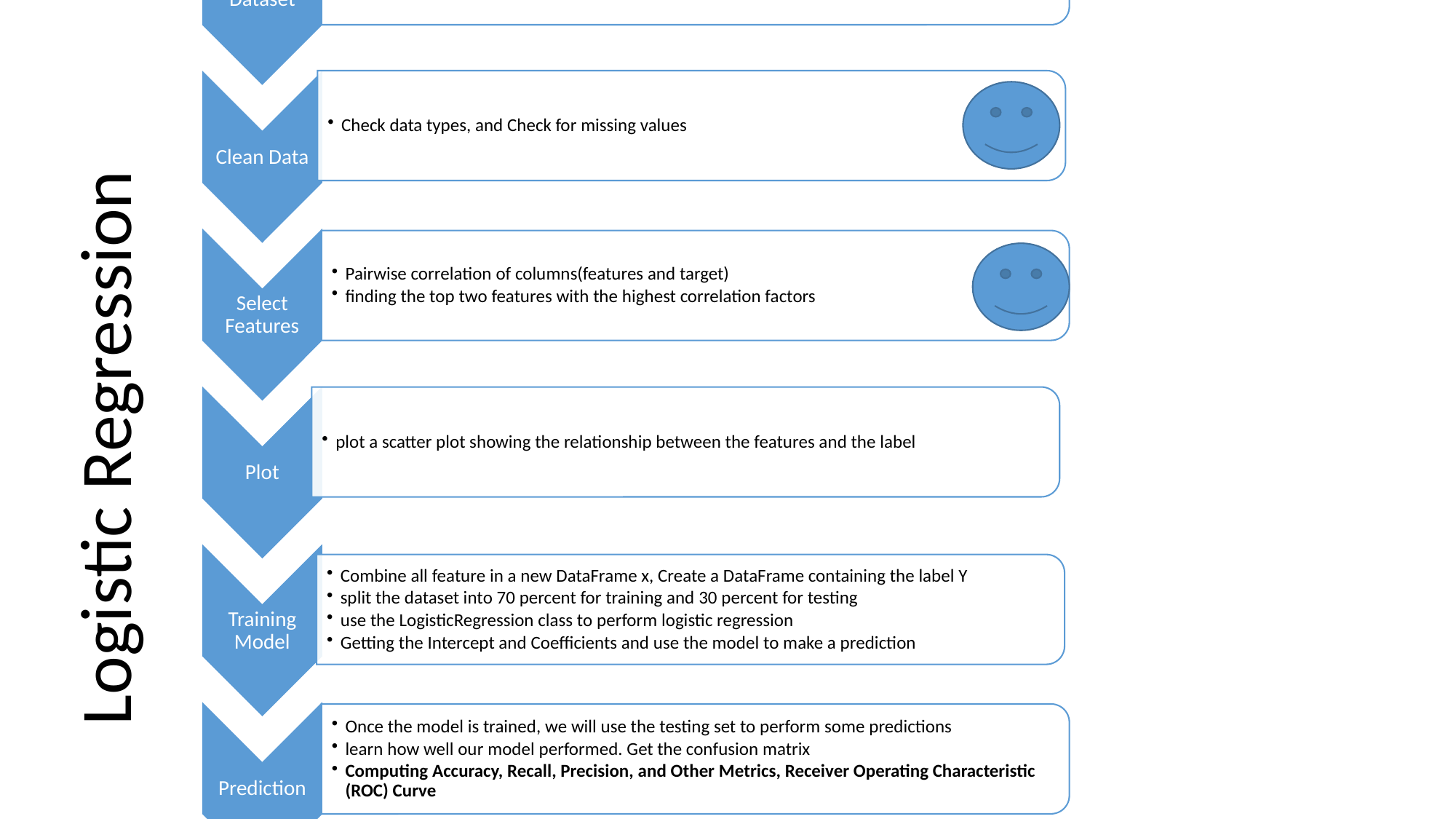

Dataset
Load the dataset, and Load data into Pandas
Clean Data
Check data types, and Check for missing values
Select Features
Pairwise correlation of columns(features and target)
finding the top two features with the highest correlation factors
Plot
plot a scatter plot showing the relationship between the features and the label
Training Model
Combine all feature in a new DataFrame x, Create a DataFrame containing the label Y
split the dataset into 70 percent for training and 30 percent for testing
use the LogisticRegression class to perform logistic regression
Getting the Intercept and Coefficients and use the model to make a prediction
Prediction
Once the model is trained, we will use the testing set to perform some predictions
learn how well our model performed. Get the confusion matrix
Computing Accuracy, Recall, Precision, and Other Metrics, Receiver Operating Characteristic (ROC) Curve

# Logistic Regression